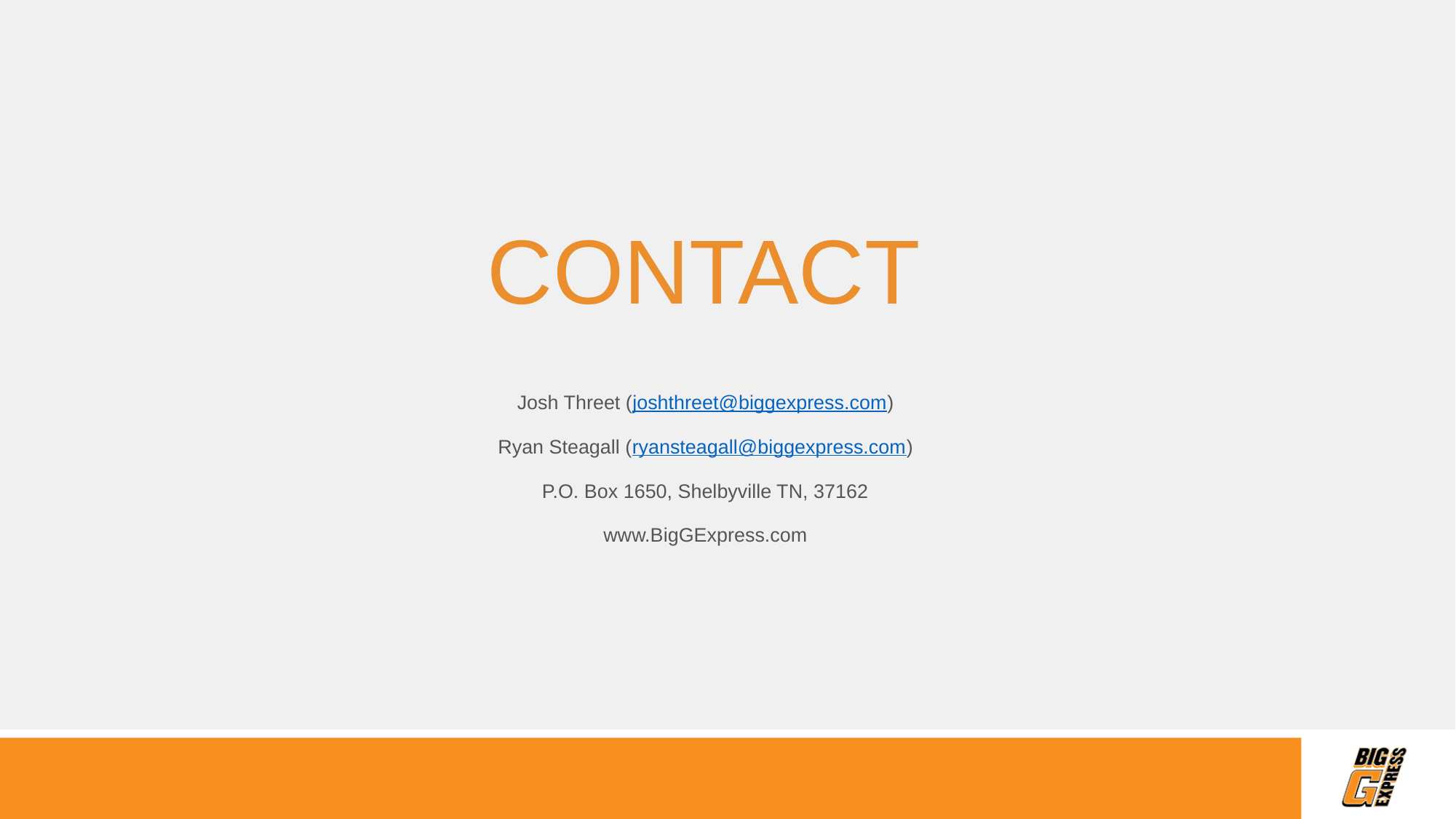

# CONTACT
Josh Threet (joshthreet@biggexpress.com)
Ryan Steagall (ryansteagall@biggexpress.com)
P.O. Box 1650, Shelbyville TN, 37162
www.BigGExpress.com